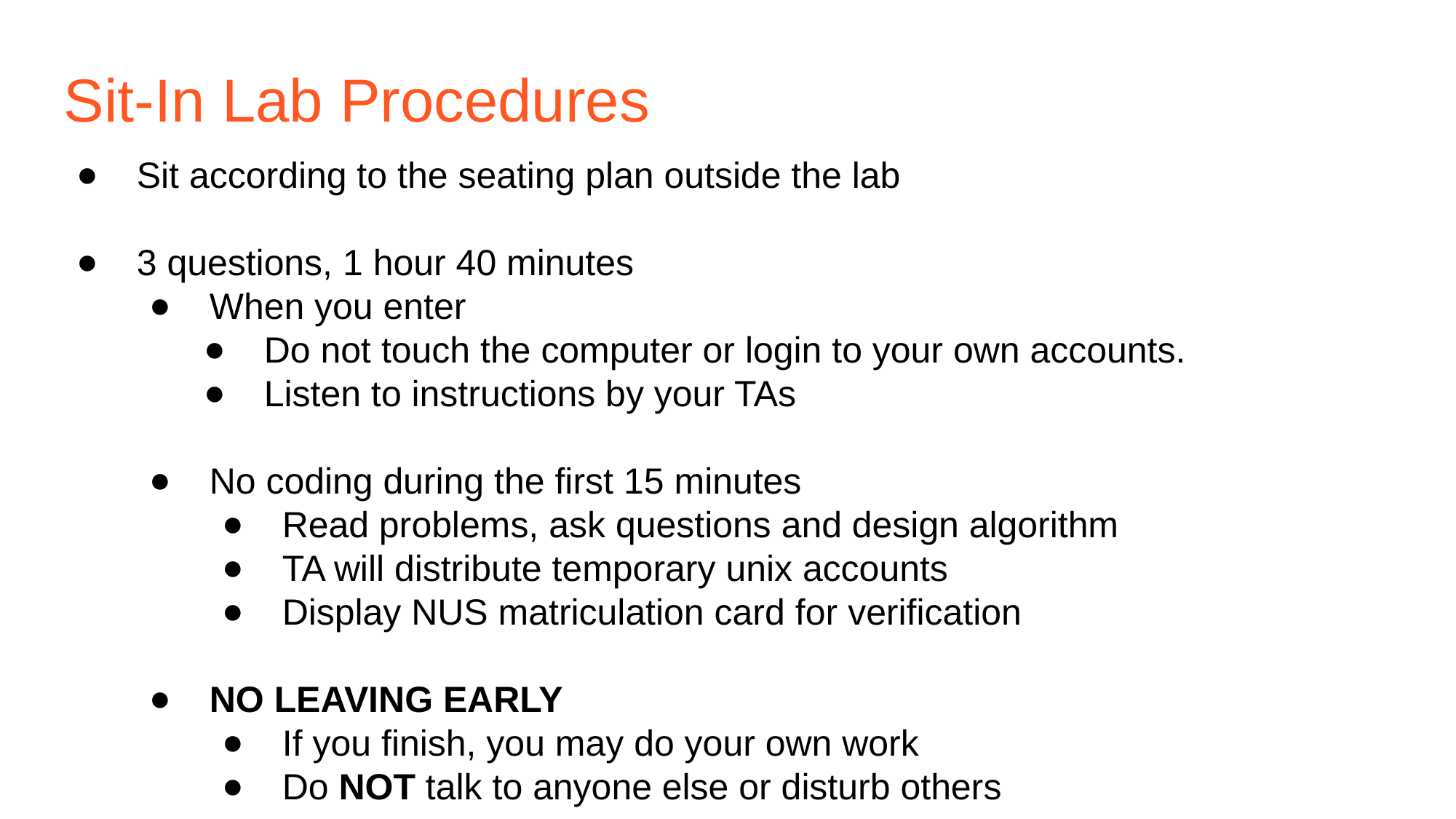

Sit-In Lab Procedures
Sit according to the seating plan outside the lab

3 questions, 1 hour 40 minutes
When you enter
Do not touch the computer or login to your own accounts.
Listen to instructions by your TAs

No coding during the first 15 minutes
Read problems, ask questions and design algorithm
TA will distribute temporary unix accounts
Display NUS matriculation card for verification

NO LEAVING EARLY
If you finish, you may do your own work
Do NOT talk to anyone else or disturb others